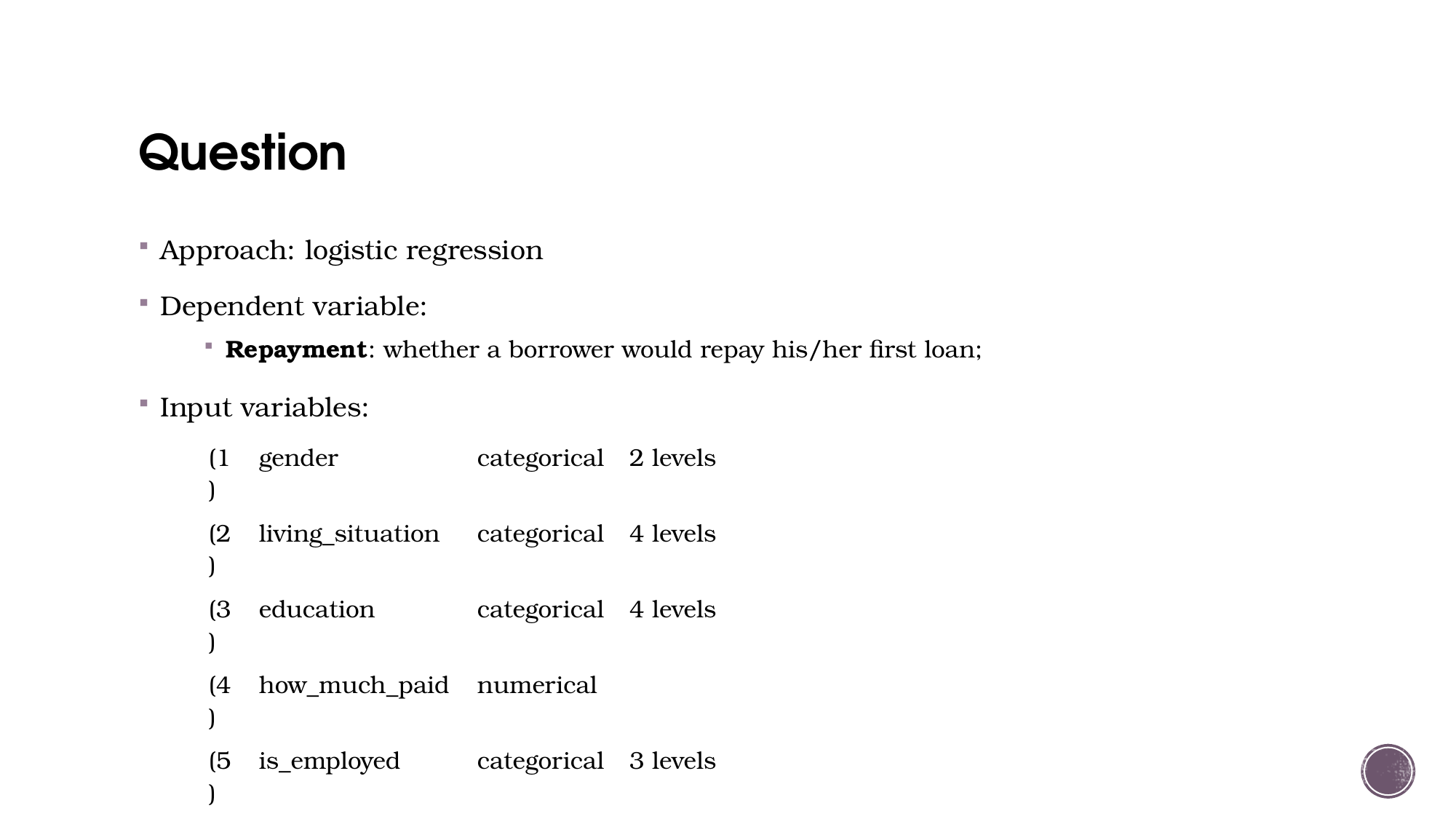

Question
Approach: logistic regression
Dependent variable:
Repayment: whether a borrower would repay his/her first loan;
Input variables:

| (1) | gender | categorical | 2 levels |
| --- | --- | --- | --- |
| (2) | living\_situation | categorical | 4 levels |
| (3) | education | categorical | 4 levels |
| (4) | how\_much\_paid | numerical |  |
| (5) | is\_employed | categorical | 3 levels |
| (6) | age | numerical |  |
| (7) | hasWlan | binary | 2 levels |
| (8) | andrVer | categorical | 3 levels |